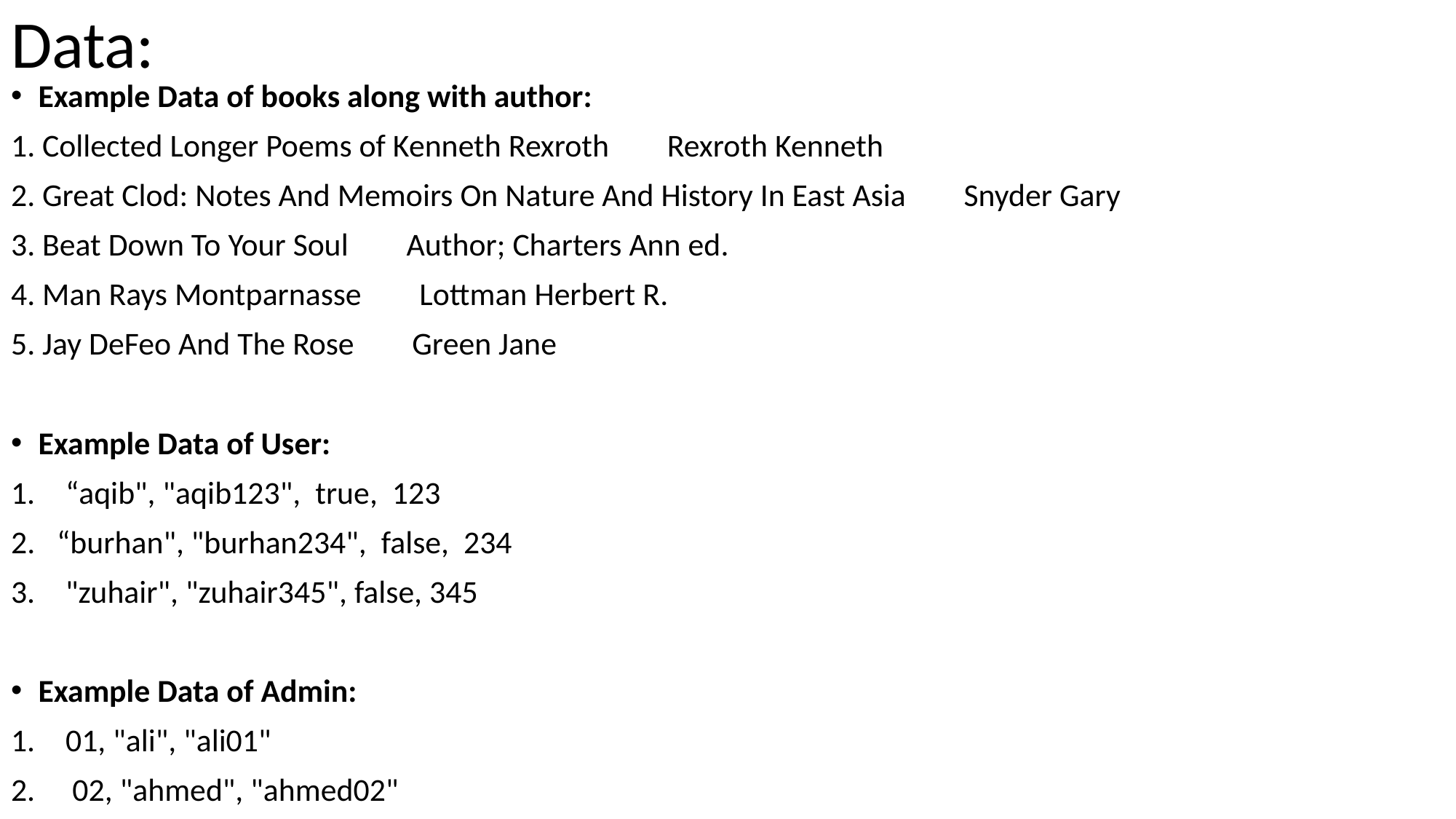

# Data:
Example Data of books along with author:
1. Collected Longer Poems of Kenneth Rexroth        Rexroth Kenneth
2. Great Clod: Notes And Memoirs On Nature And History In East Asia        Snyder Gary
3. Beat Down To Your Soul        Author; Charters Ann ed.
4. Man Rays Montparnasse        Lottman Herbert R.
5. Jay DeFeo And The Rose        Green Jane

Example Data of User:
“aqib", "aqib123",  true,  123
2.   “burhan", "burhan234",  false,  234
"zuhair", "zuhair345", false, 345

Example Data of Admin:
01, "ali", "ali01"
02, "ahmed", "ahmed02"